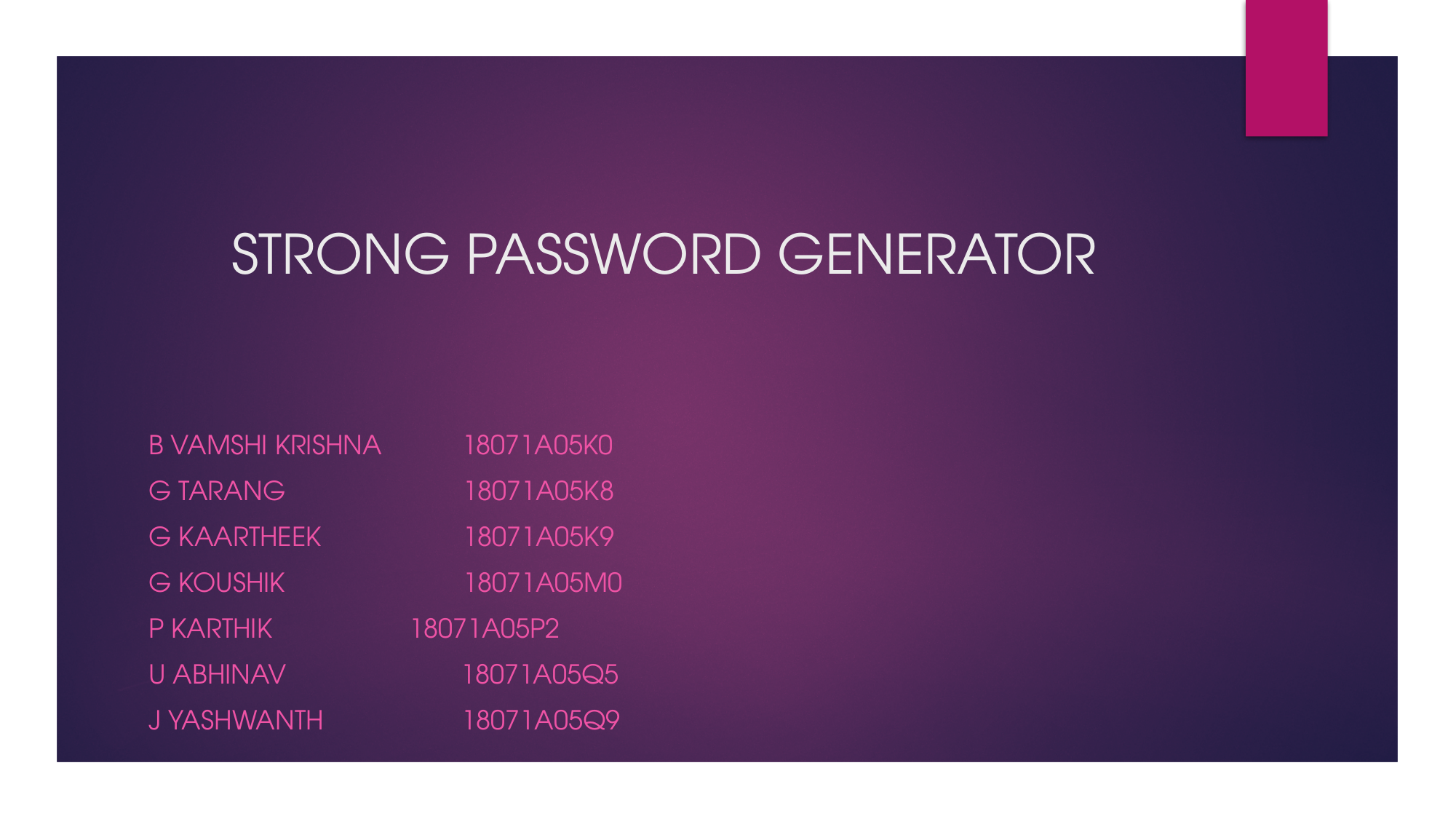

# STRONG PASSWORD GENERATOR
B vamshi Krishna           18071A05K0
G Tarang                    	18071A05K8
G Kaartheek 	 		18071A05K9
G Koushik                       	18071A05M0
P Karthik 			       18071A05P2
U Abhinav                        18071A05Q5
J Yashwanth                   18071A05Q9